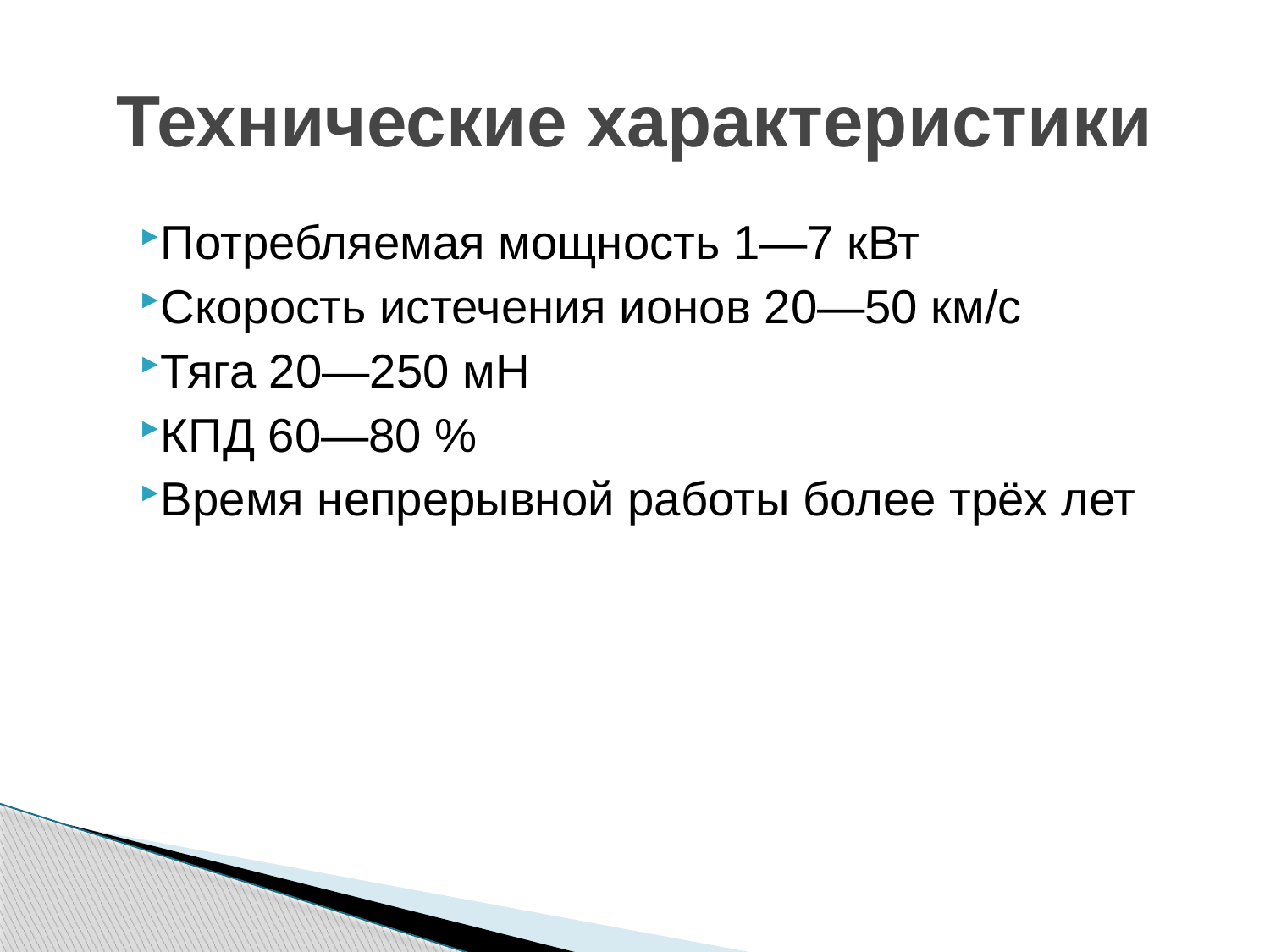

# Технические характеристики
Потребляемая мощность 1—7 кВт
Скорость истечения ионов 20—50 км/с
Тяга 20—250 мН
КПД 60—80 %
Время непрерывной работы более трёх лет